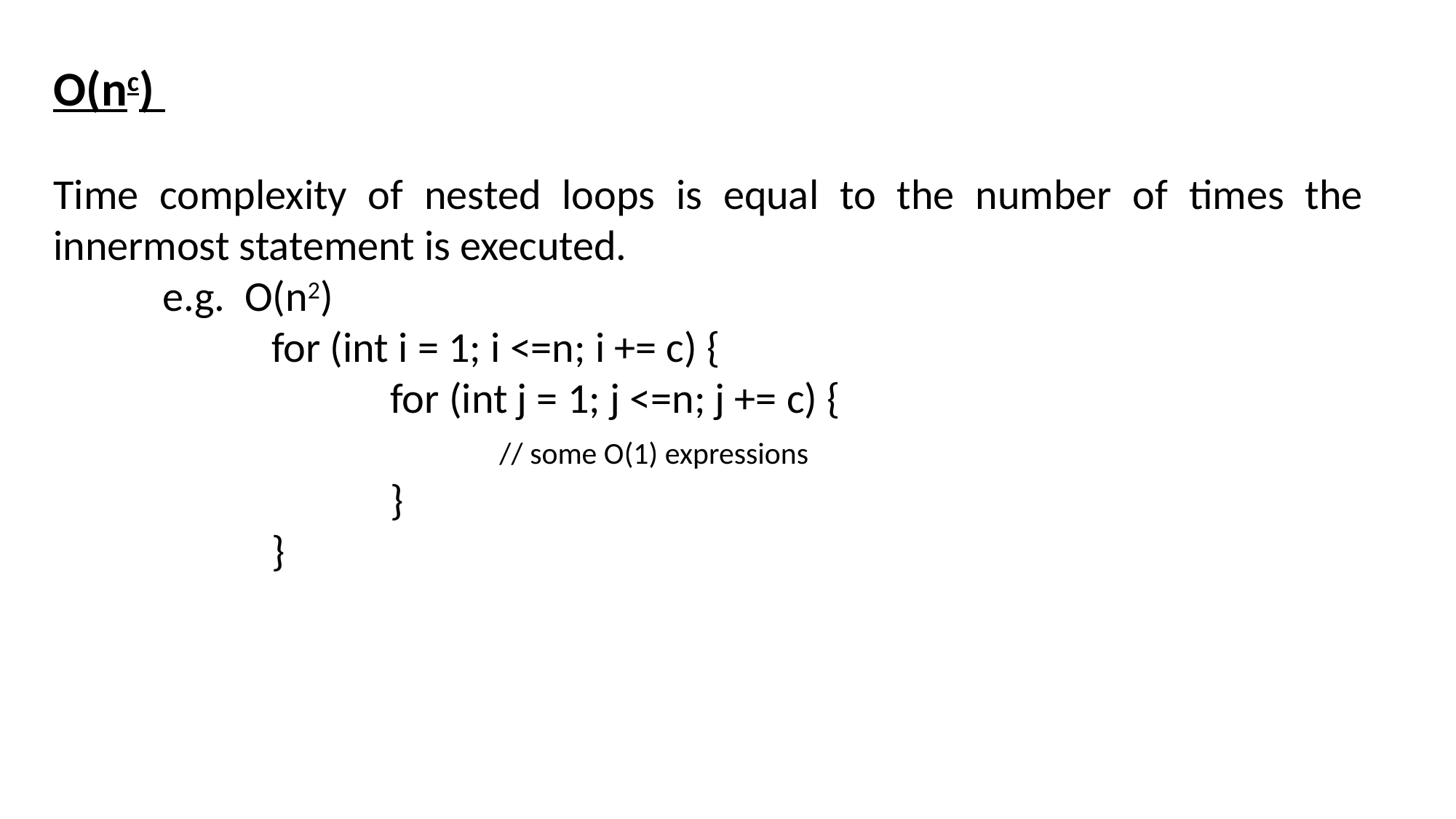

O(nc)

Time complexity of nested loops is equal to the number of times the innermost statement is executed.
	e.g.  O(n2)
		for (int i = 1; i <=n; i += c) {
			 for (int j = 1; j <=n; j += c) {
				 // some O(1) expressions
			 }
		}